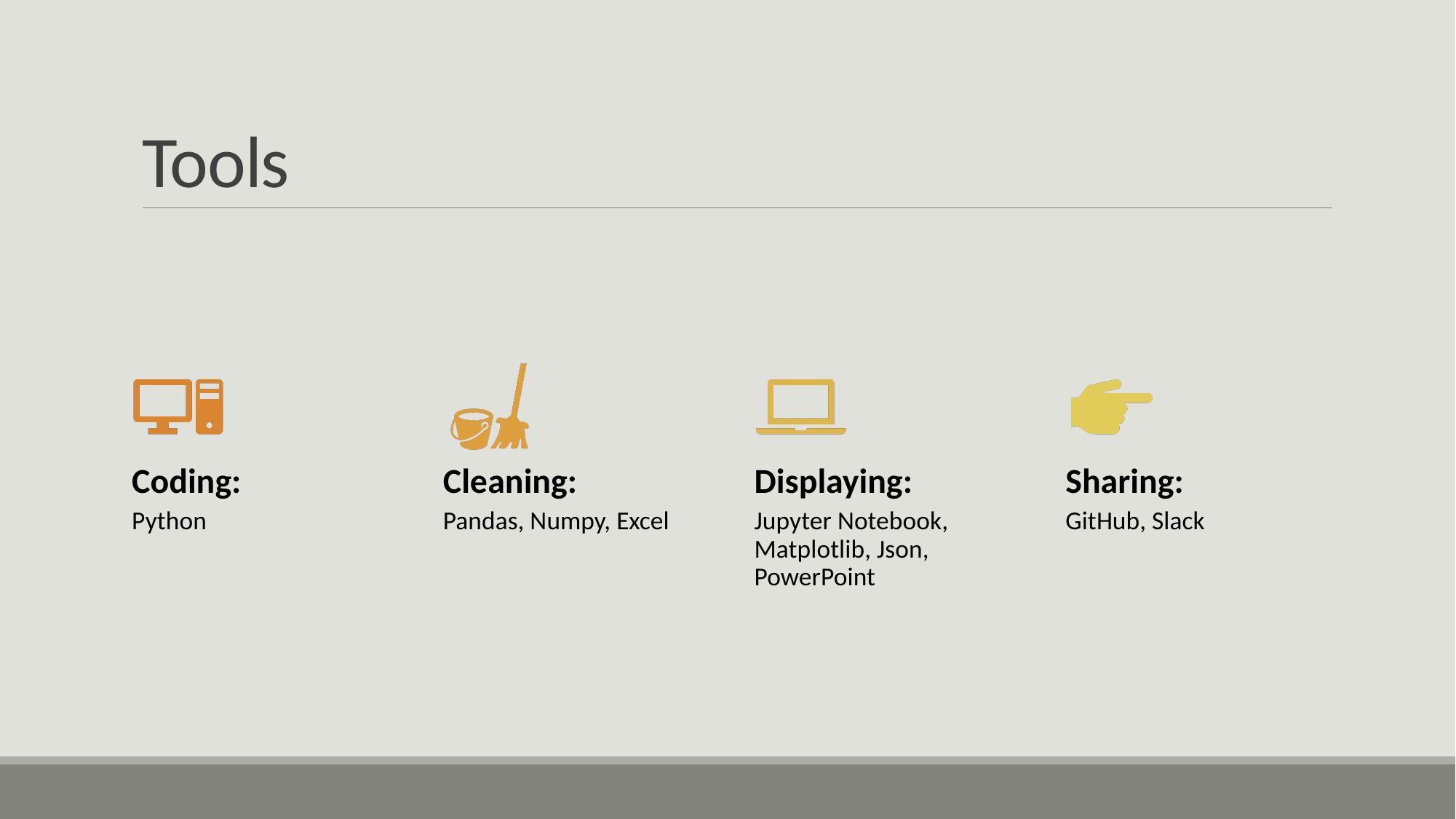

# Tools
Coding:
Python
Cleaning:
Pandas, Numpy, Excel
Displaying:
Jupyter Notebook, Matplotlib, Json, PowerPoint
Sharing:
GitHub, Slack